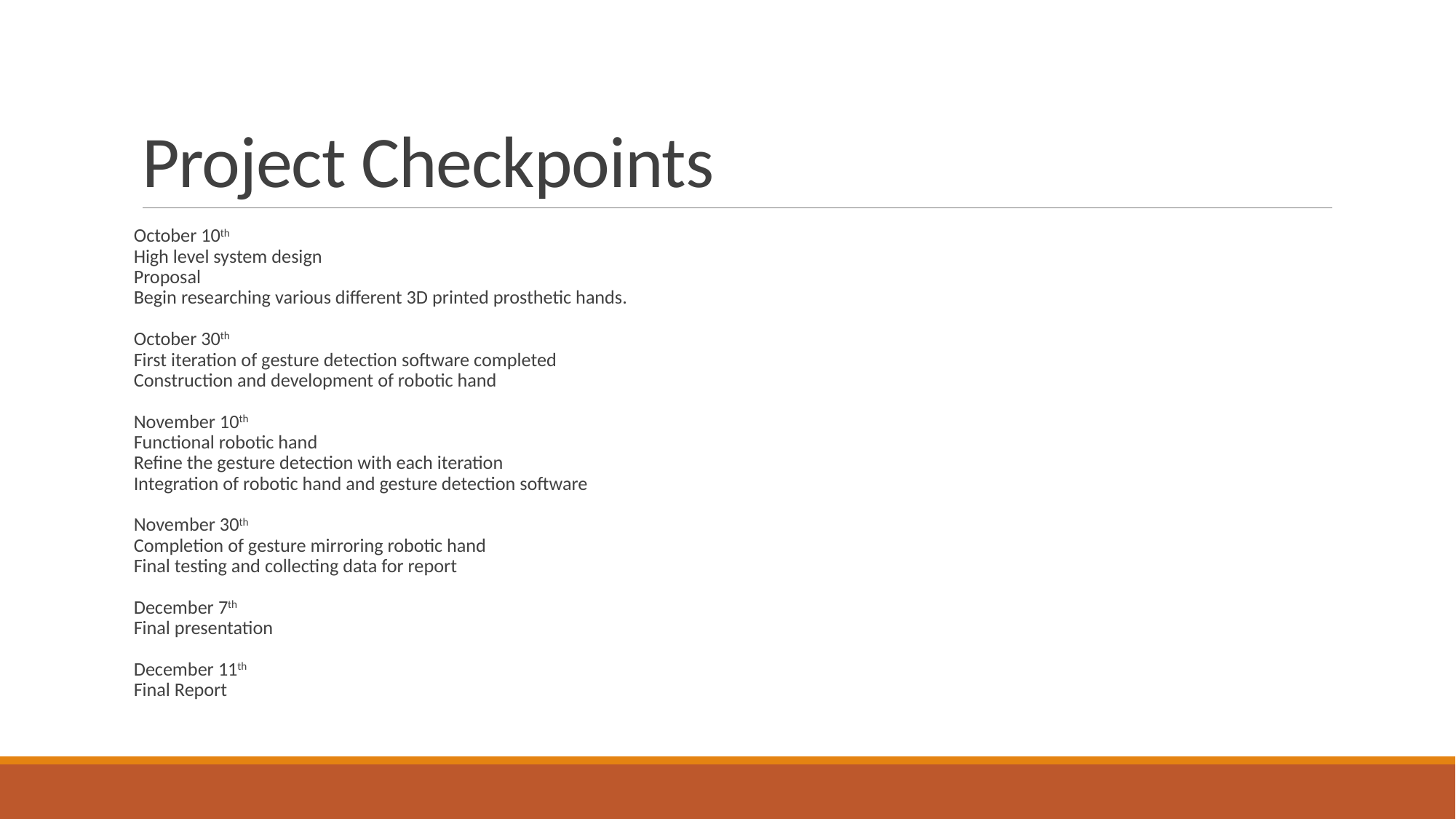

# Project Checkpoints
October 10th
High level system design
Proposal
Begin researching various different 3D printed prosthetic hands.

October 30th
First iteration of gesture detection software completed
Construction and development of robotic hand

November 10th
Functional robotic hand
Refine the gesture detection with each iteration
Integration of robotic hand and gesture detection software

November 30th
Completion of gesture mirroring robotic hand
Final testing and collecting data for report

December 7th
Final presentation

December 11th
Final Report